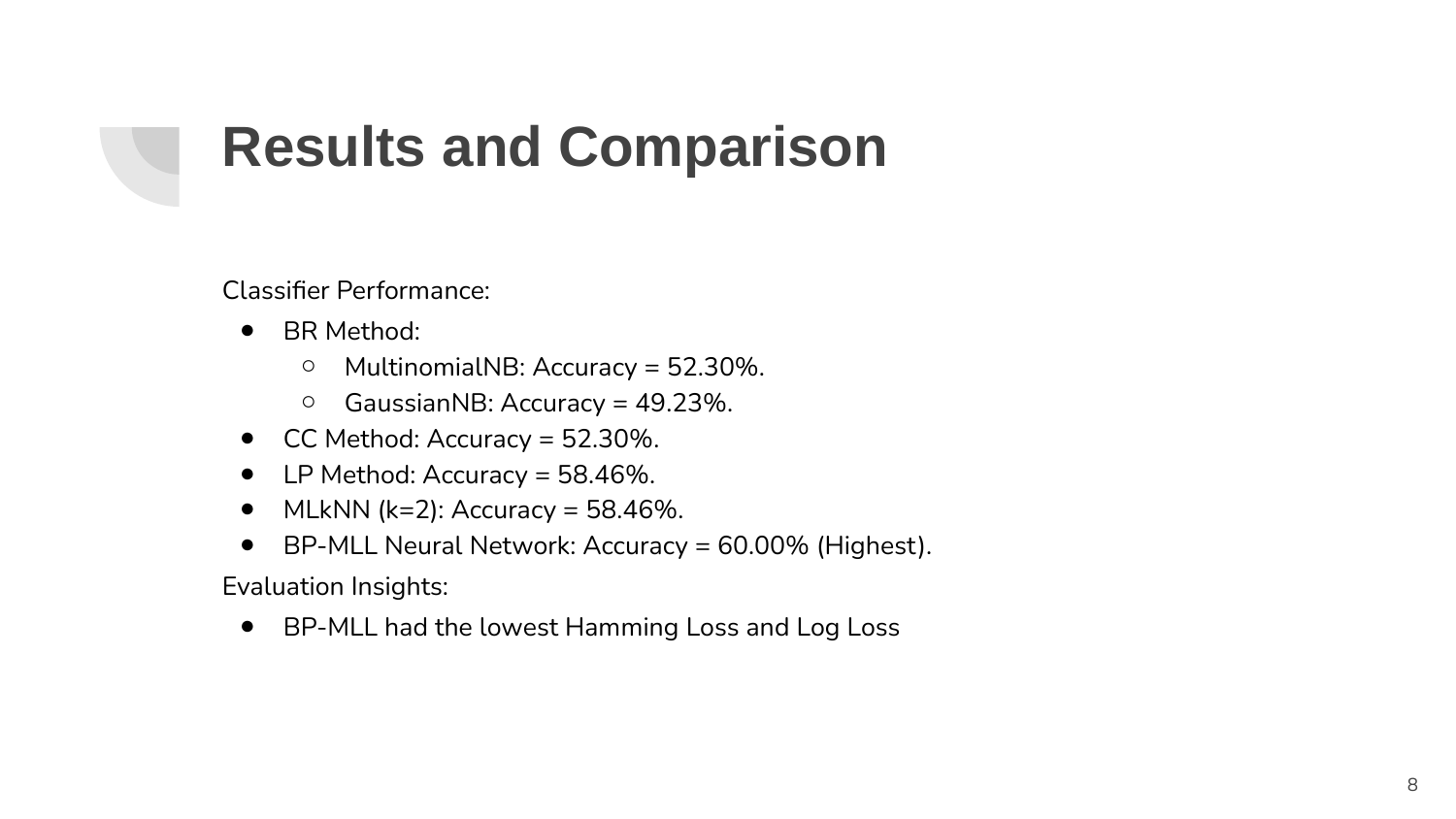

# Results and Comparison
Classifier Performance:
BR Method:
MultinomialNB: Accuracy = 52.30%.
GaussianNB: Accuracy = 49.23%.
CC Method: Accuracy = 52.30%.
LP Method: Accuracy = 58.46%.
MLkNN (k=2): Accuracy = 58.46%.
BP-MLL Neural Network: Accuracy = 60.00% (Highest).
Evaluation Insights:
BP-MLL had the lowest Hamming Loss and Log Loss

8